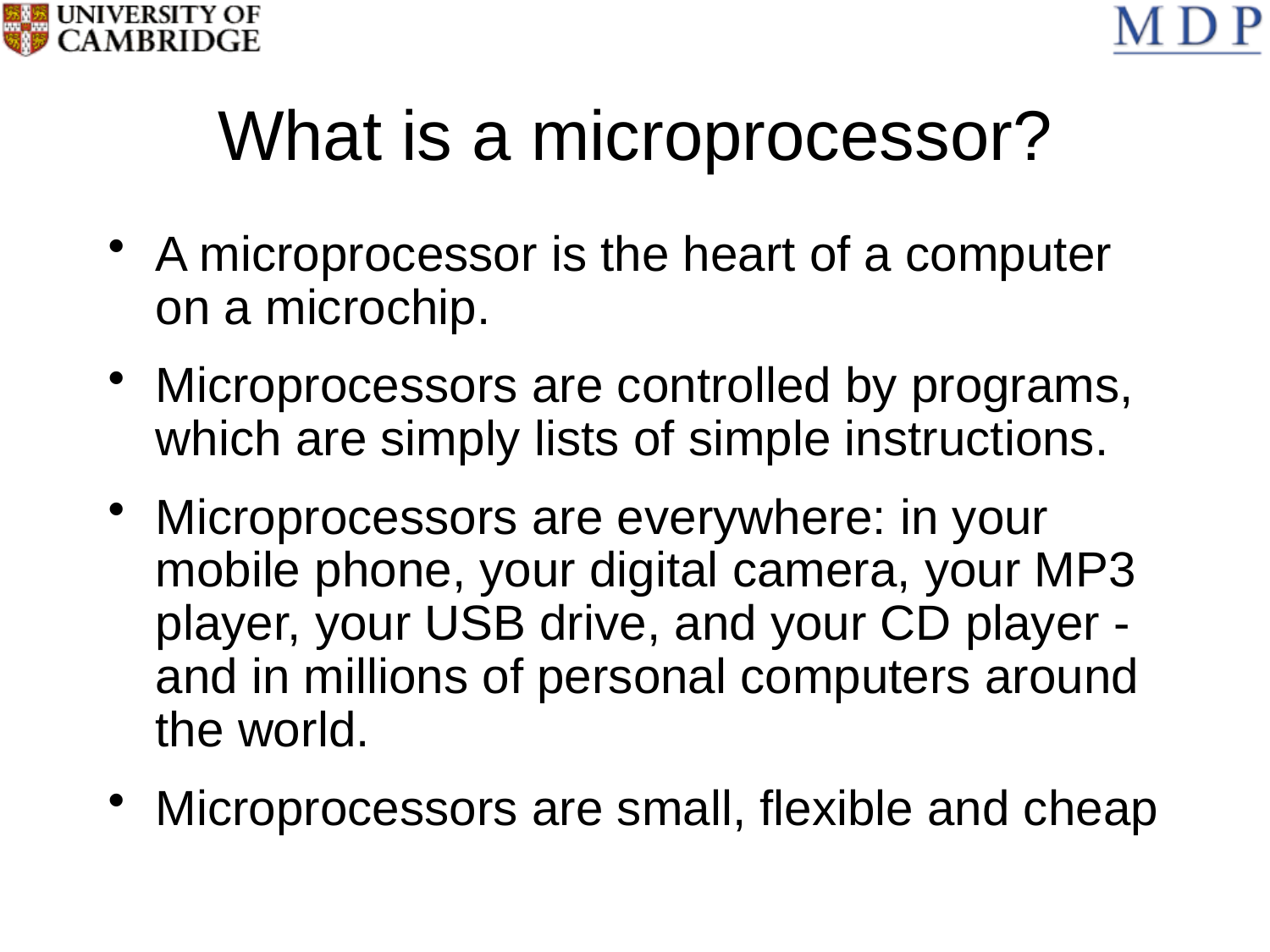

# What is a microprocessor?
A microprocessor is the heart of a computer on a microchip.
Microprocessors are controlled by programs, which are simply lists of simple instructions.
Microprocessors are everywhere: in your mobile phone, your digital camera, your MP3 player, your USB drive, and your CD player - and in millions of personal computers around the world.
Microprocessors are small, flexible and cheap